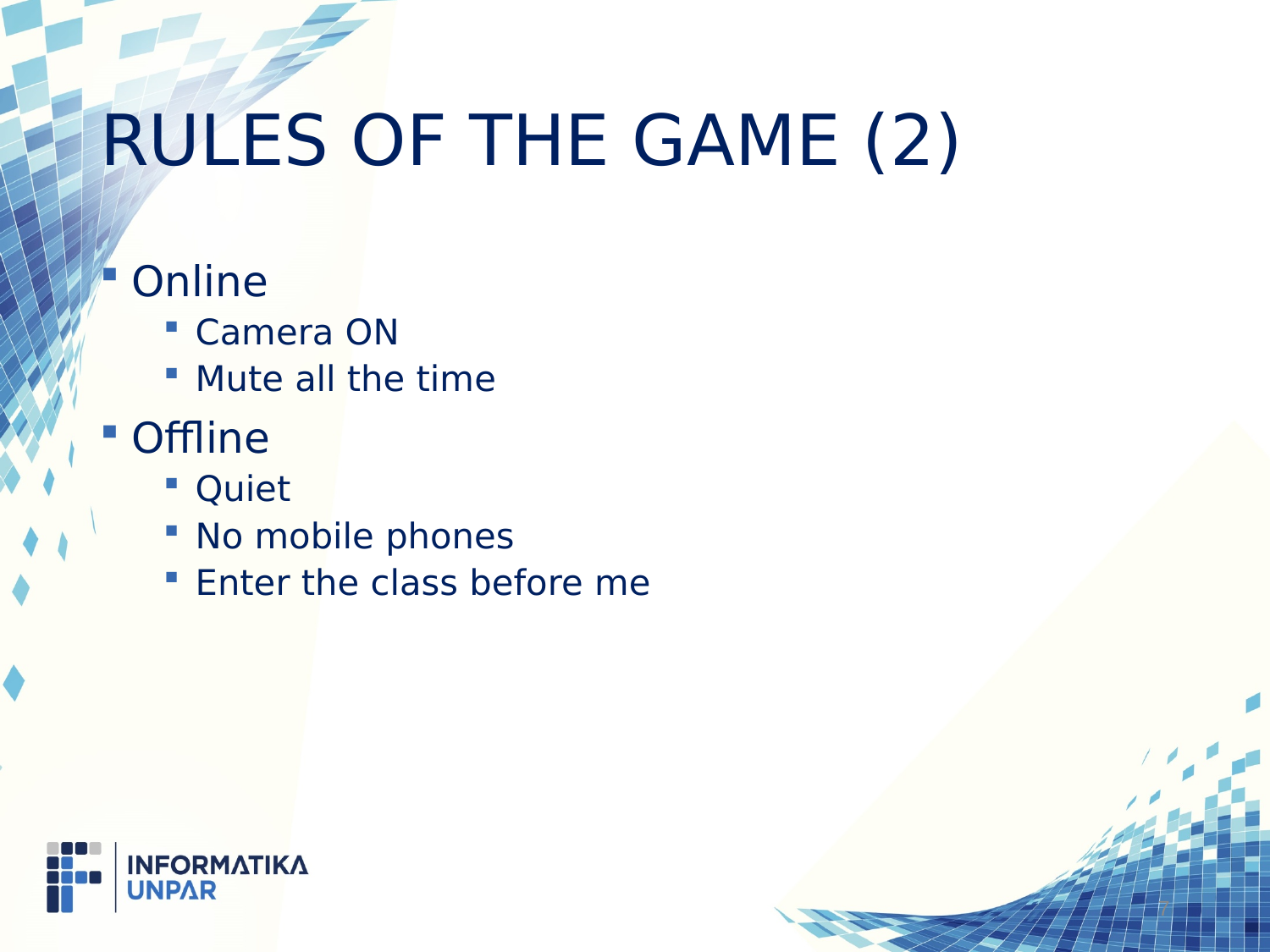

# Rules of the Game (2)
Online
Camera ON
Mute all the time
Offline
Quiet
No mobile phones
Enter the class before me

7